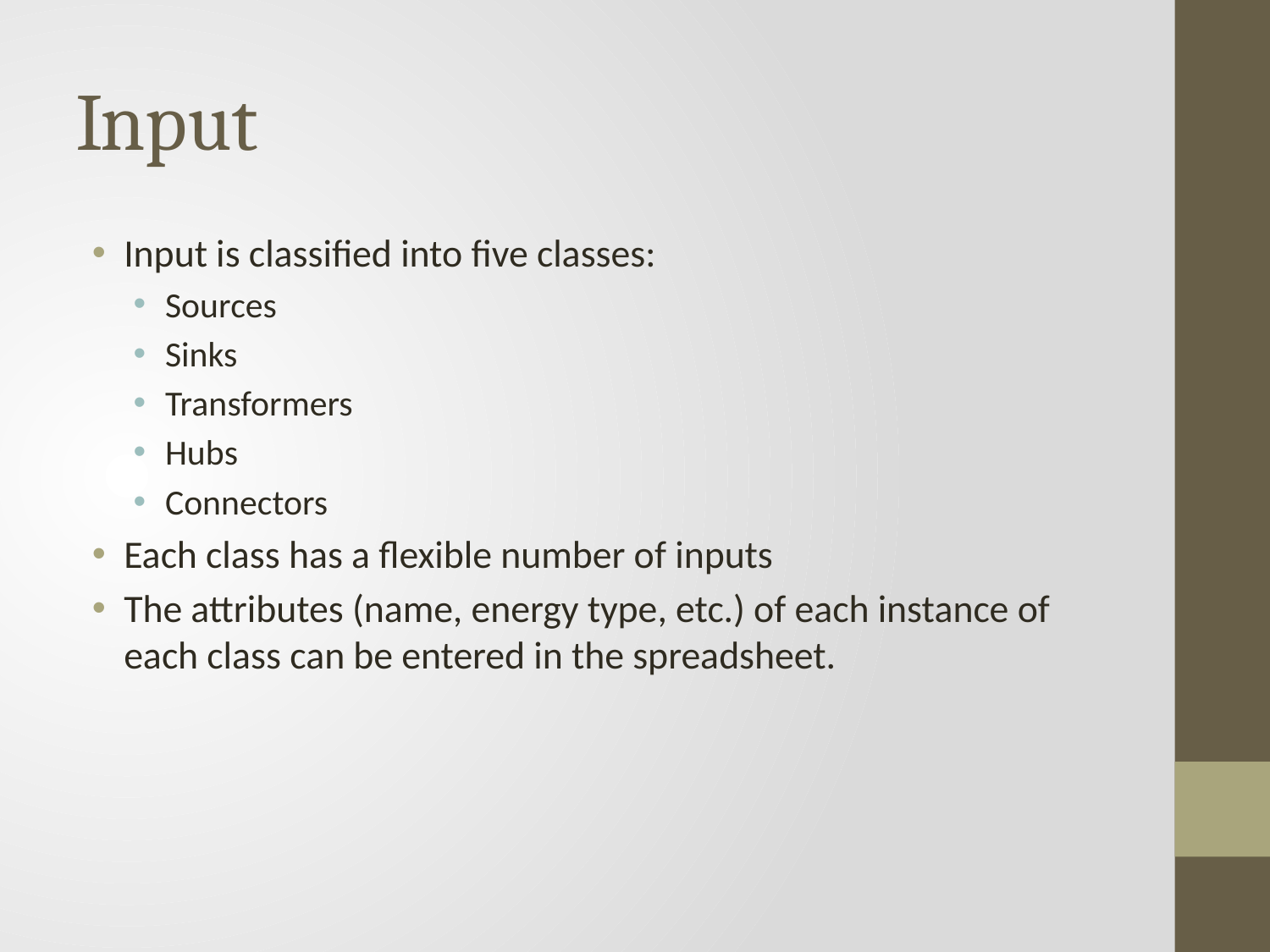

# Input
Input is classified into five classes:
Sources
Sinks
Transformers
Hubs
Connectors
Each class has a flexible number of inputs
The attributes (name, energy type, etc.) of each instance of each class can be entered in the spreadsheet.